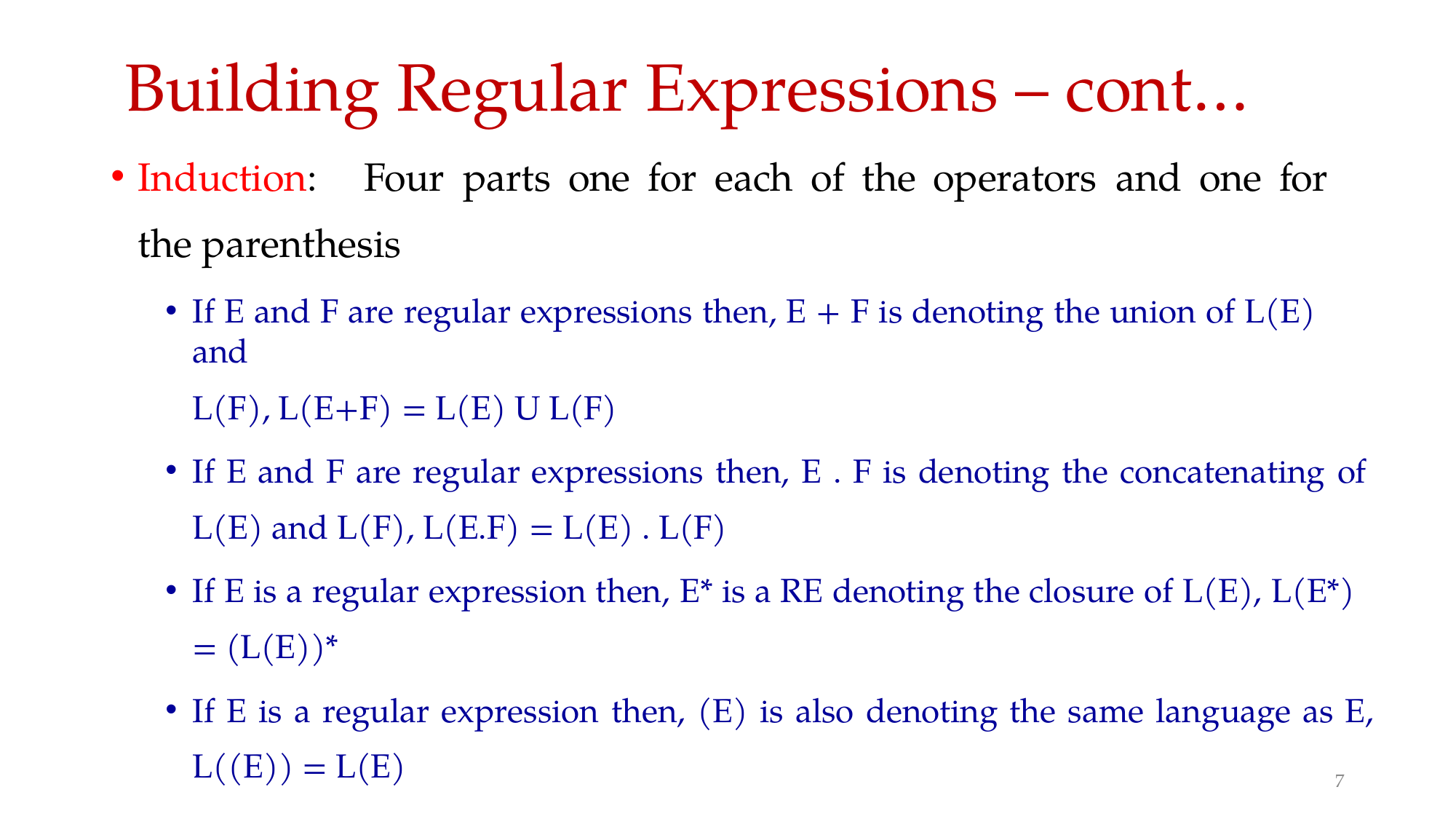

# Building Regular Expressions – cont…
Induction:	Four	parts	one	for	each	of	the	operators	and	one	for	the parenthesis
If E and F are regular expressions then, E + F is denoting the union of L(E) and
L(F), L(E+F) = L(E) U L(F)
If E and F are regular expressions then, E . F is denoting the concatenating of L(E) and L(F), L(E.F) = L(E) . L(F)
If E is a regular expression then, E* is a RE denoting the closure of L(E), L(E*) = (L(E))*
If E is a regular expression then, (E) is also denoting the same language as E, L((E)) = L(E)
7